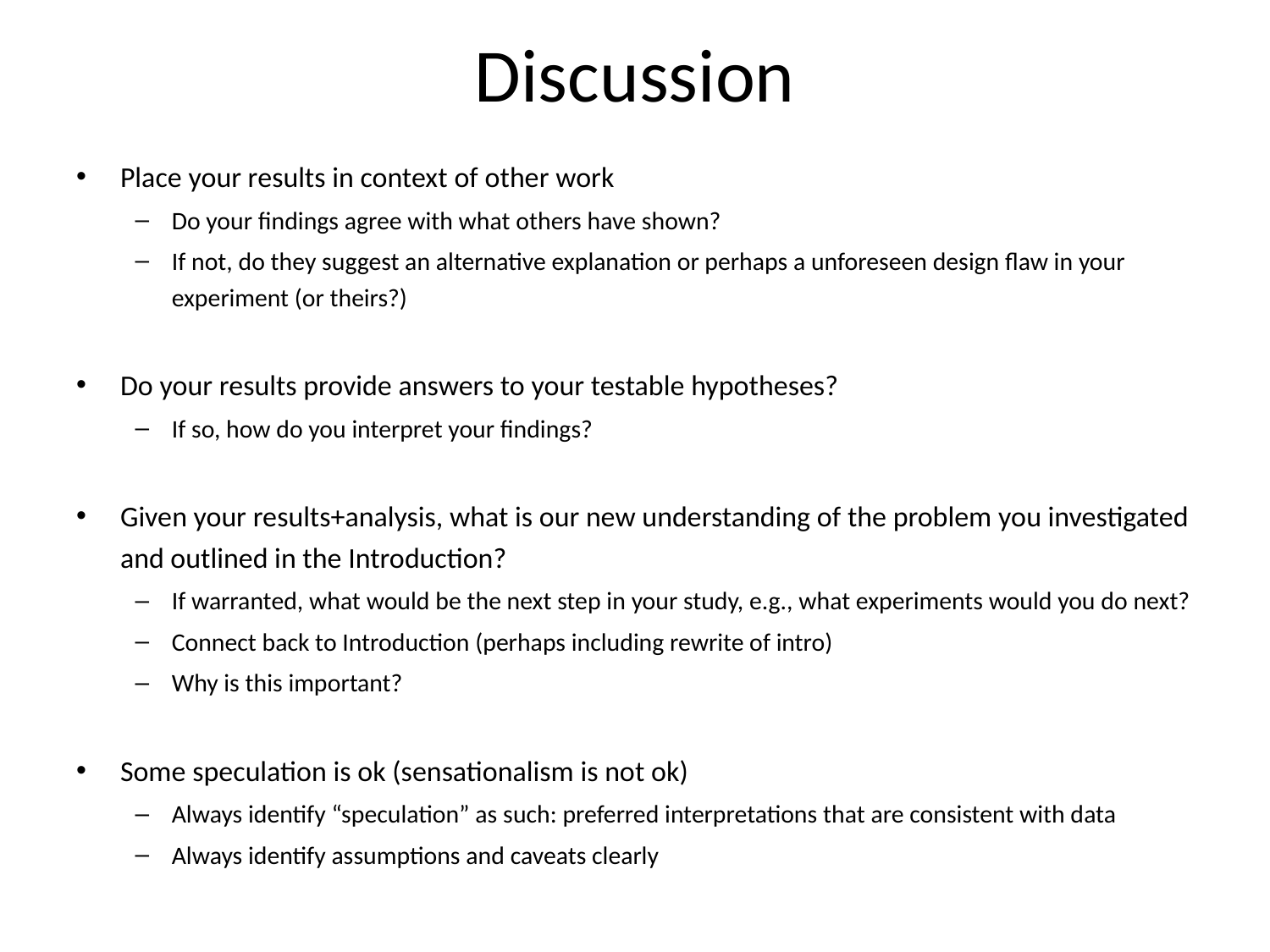

# Discussion
Place your results in context of other work
Do your findings agree with what others have shown?
If not, do they suggest an alternative explanation or perhaps a unforeseen design flaw in your experiment (or theirs?)

Do your results provide answers to your testable hypotheses?
If so, how do you interpret your findings?

Given your results+analysis, what is our new understanding of the problem you investigated and outlined in the Introduction?
If warranted, what would be the next step in your study, e.g., what experiments would you do next?
Connect back to Introduction (perhaps including rewrite of intro)
Why is this important?

Some speculation is ok (sensationalism is not ok)
Always identify “speculation” as such: preferred interpretations that are consistent with data
Always identify assumptions and caveats clearly